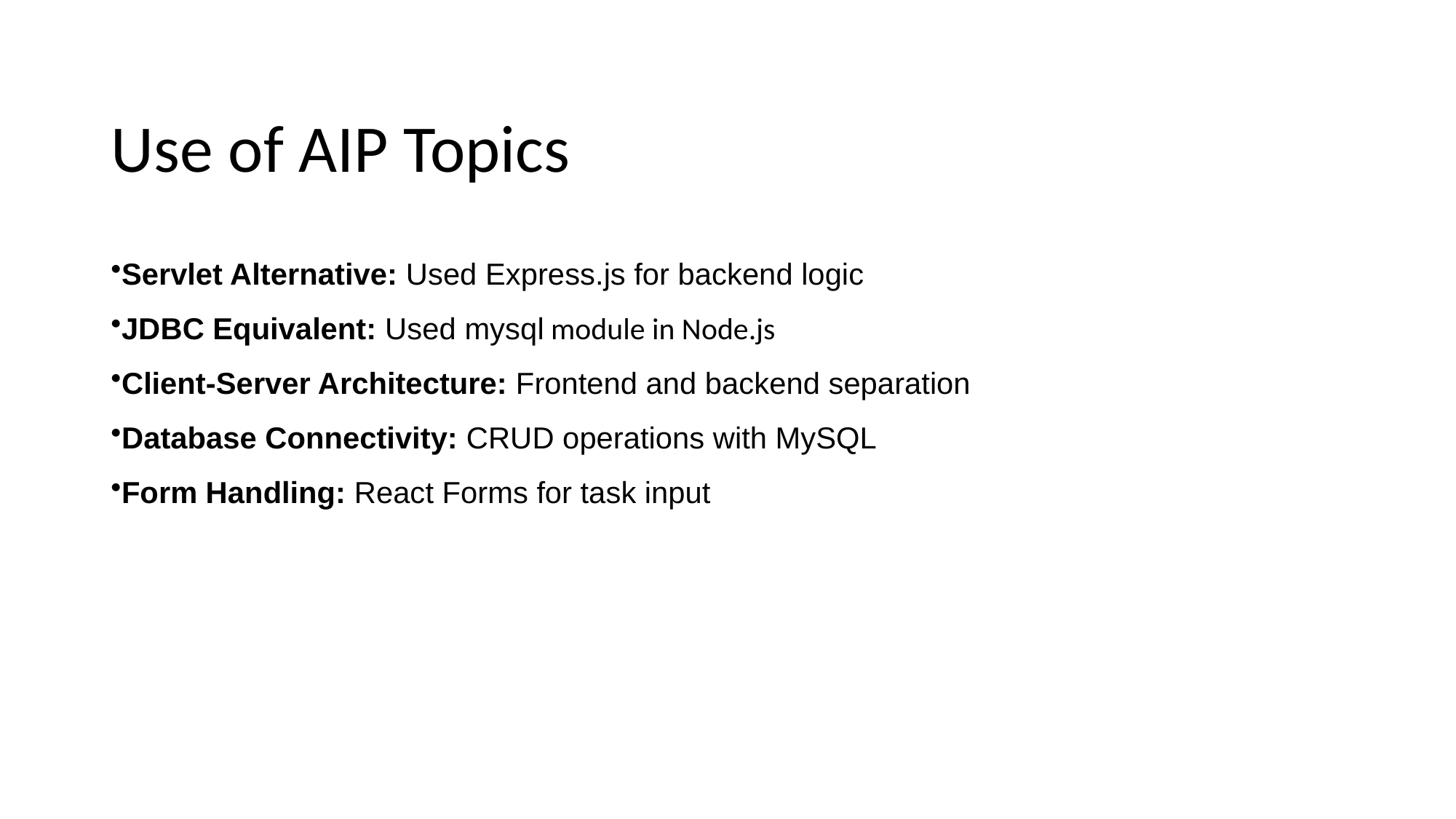

# Use of AIP Topics
Servlet Alternative: Used Express.js for backend logic
JDBC Equivalent: Used mysql module in Node.js
Client-Server Architecture: Frontend and backend separation
Database Connectivity: CRUD operations with MySQL
Form Handling: React Forms for task input